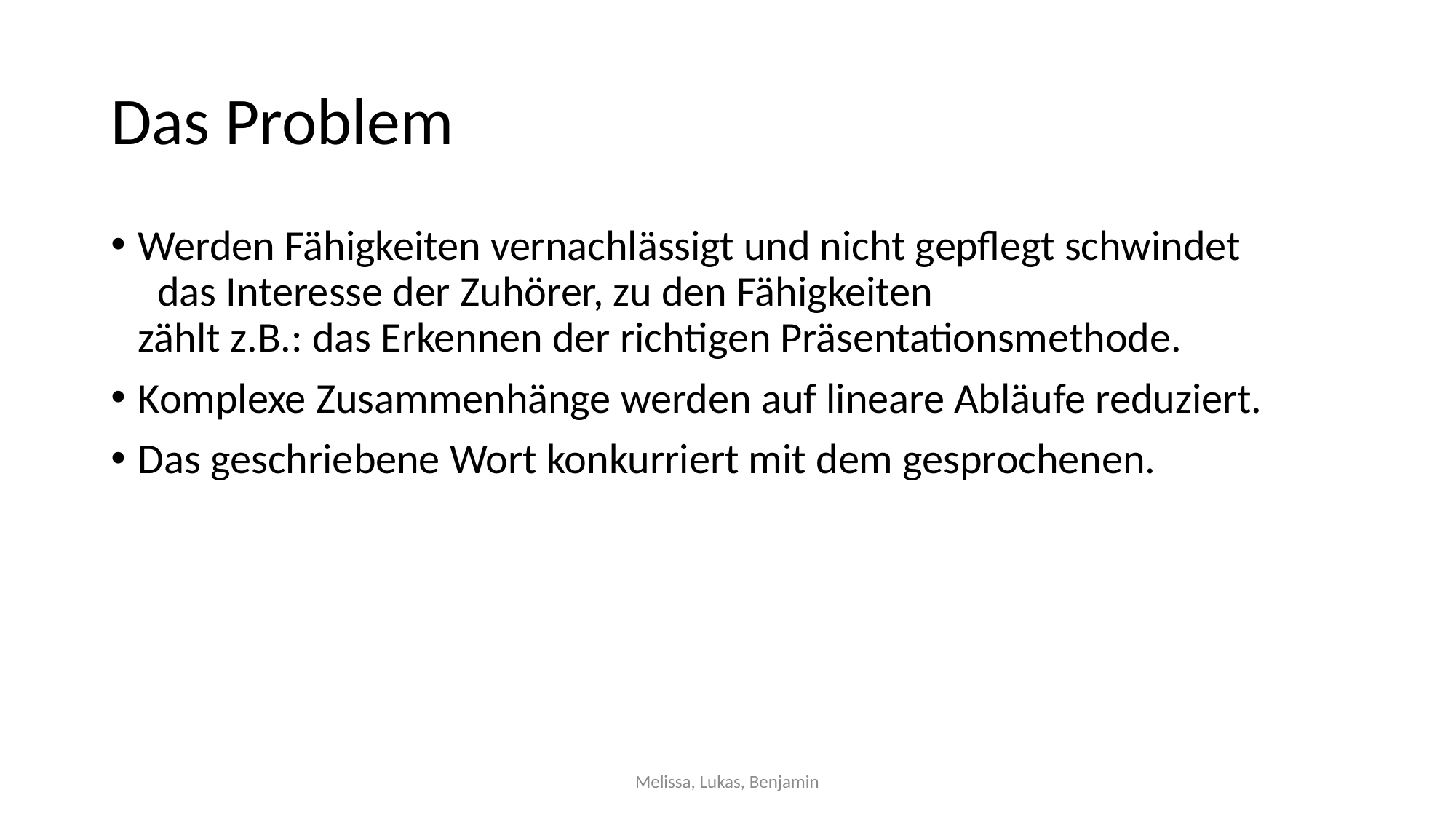

# Das Problem
Werden Fähigkeiten vernachlässigt und nicht gepflegt schwindet     das Interesse der Zuhörer, zu den Fähigkeiten
zählt z.B.: das Erkennen der richtigen Präsentationsmethode.
Komplexe Zusammenhänge werden auf lineare Abläufe reduziert.
Das geschriebene Wort konkurriert mit dem gesprochenen.
Melissa, Lukas, Benjamin